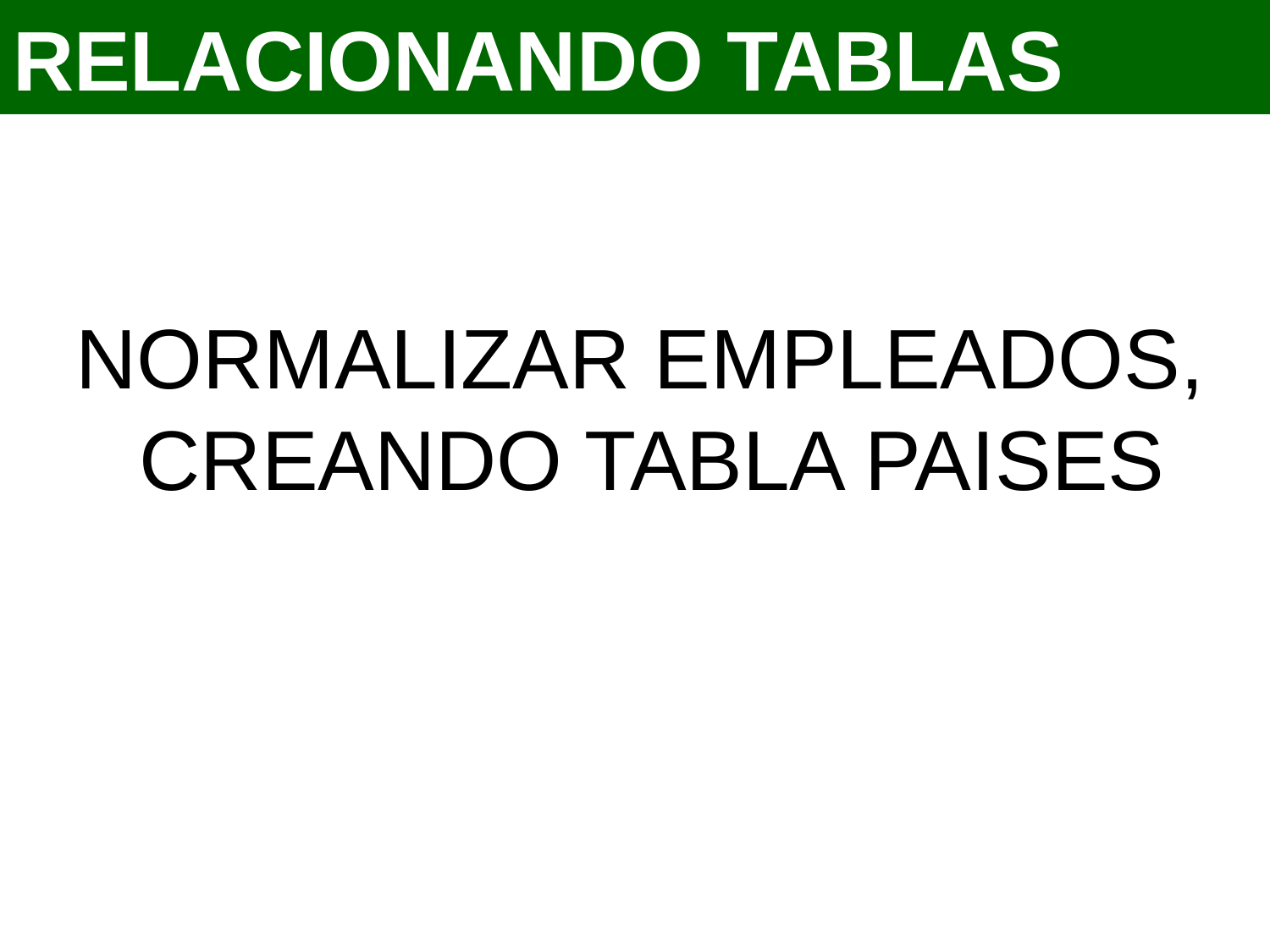

# RELACIONANDO TABLAS

NORMALIZAR EMPLEADOS, CREANDO TABLA PAISES